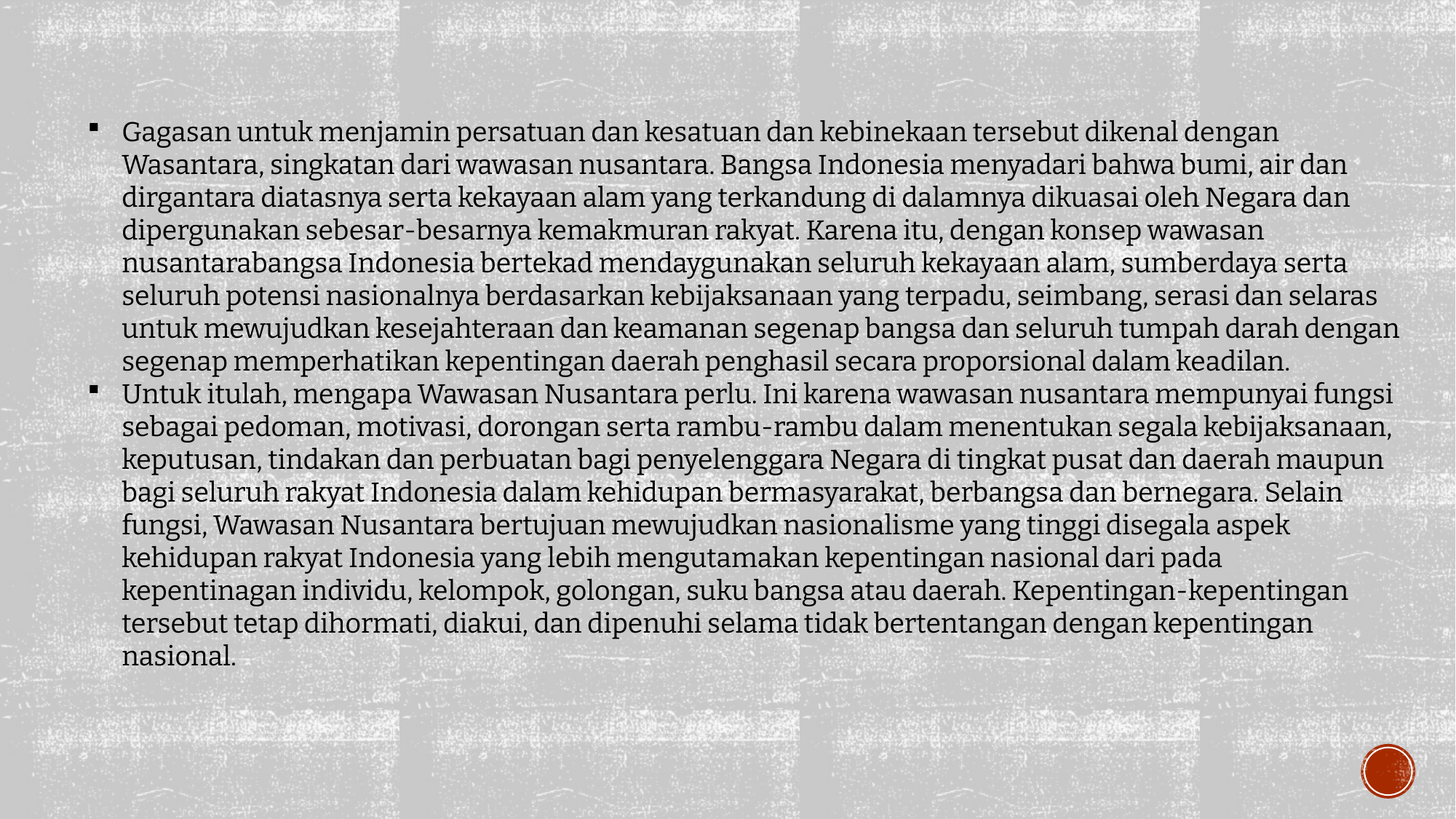

Gagasan untuk menjamin persatuan dan kesatuan dan kebinekaan tersebut dikenal dengan Wasantara, singkatan dari wawasan nusantara. Bangsa Indonesia menyadari bahwa bumi, air dan dirgantara diatasnya serta kekayaan alam yang terkandung di dalamnya dikuasai oleh Negara dan dipergunakan sebesar-besarnya kemakmuran rakyat. Karena itu, dengan konsep wawasan nusantarabangsa Indonesia bertekad mendaygunakan seluruh kekayaan alam, sumberdaya serta seluruh potensi nasionalnya berdasarkan kebijaksanaan yang terpadu, seimbang, serasi dan selaras untuk mewujudkan kesejahteraan dan keamanan segenap bangsa dan seluruh tumpah darah dengan segenap memperhatikan kepentingan daerah penghasil secara proporsional dalam keadilan.
Untuk itulah, mengapa Wawasan Nusantara perlu. Ini karena wawasan nusantara mempunyai fungsi sebagai pedoman, motivasi, dorongan serta rambu-rambu dalam menentukan segala kebijaksanaan, keputusan, tindakan dan perbuatan bagi penyelenggara Negara di tingkat pusat dan daerah maupun bagi seluruh rakyat Indonesia dalam kehidupan bermasyarakat, berbangsa dan bernegara. Selain fungsi, Wawasan Nusantara bertujuan mewujudkan nasionalisme yang tinggi disegala aspek kehidupan rakyat Indonesia yang lebih mengutamakan kepentingan nasional dari pada kepentinagan individu, kelompok, golongan, suku bangsa atau daerah. Kepentingan-kepentingan tersebut tetap dihormati, diakui, dan dipenuhi selama tidak bertentangan dengan kepentingan nasional.